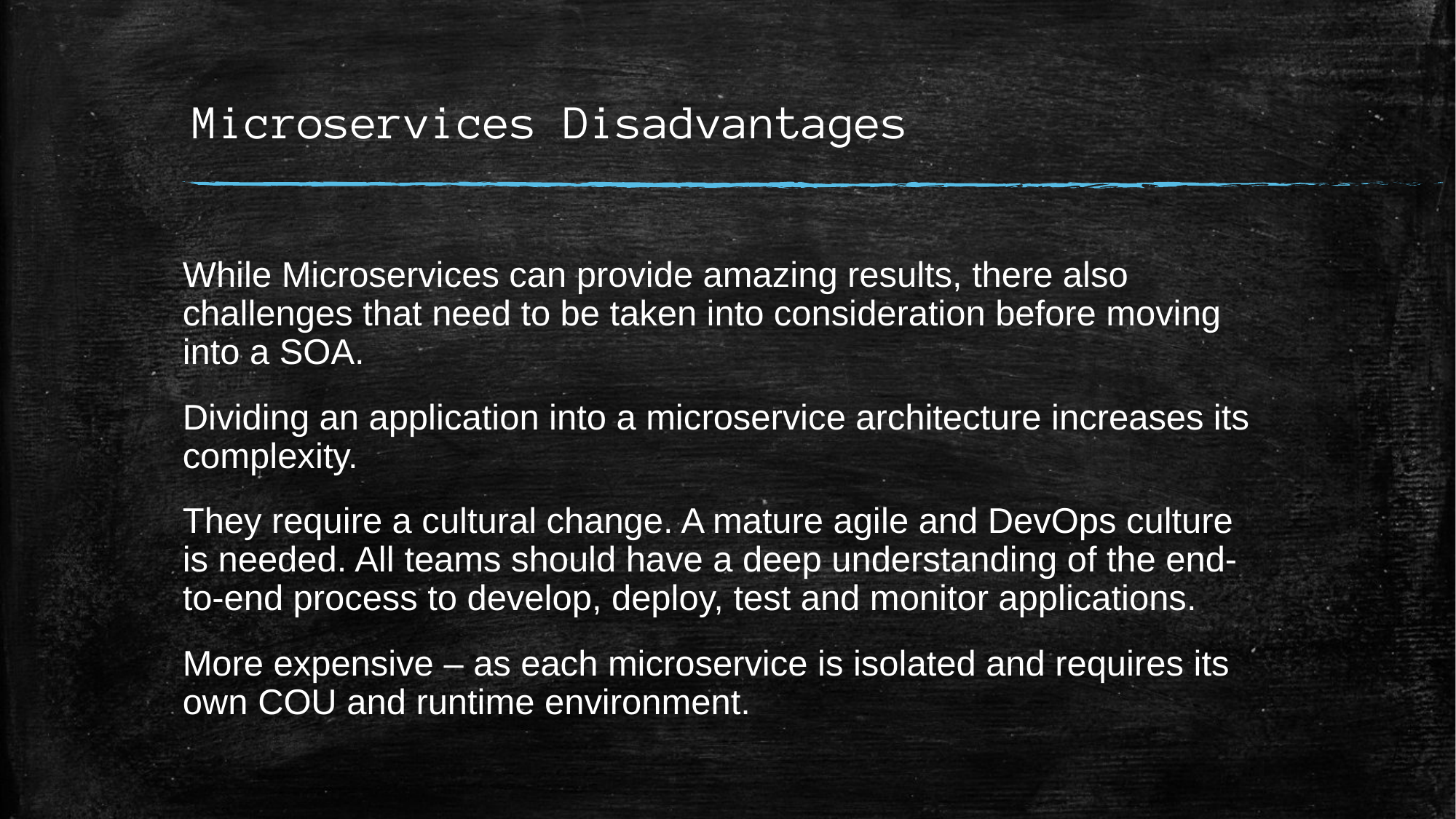

# Microservices Disadvantages
While Microservices can provide amazing results, there also challenges that need to be taken into consideration before moving into a SOA.
Dividing an application into a microservice architecture increases its complexity.
They require a cultural change. A mature agile and DevOps culture is needed. All teams should have a deep understanding of the end-to-end process to develop, deploy, test and monitor applications.
More expensive – as each microservice is isolated and requires its own COU and runtime environment.